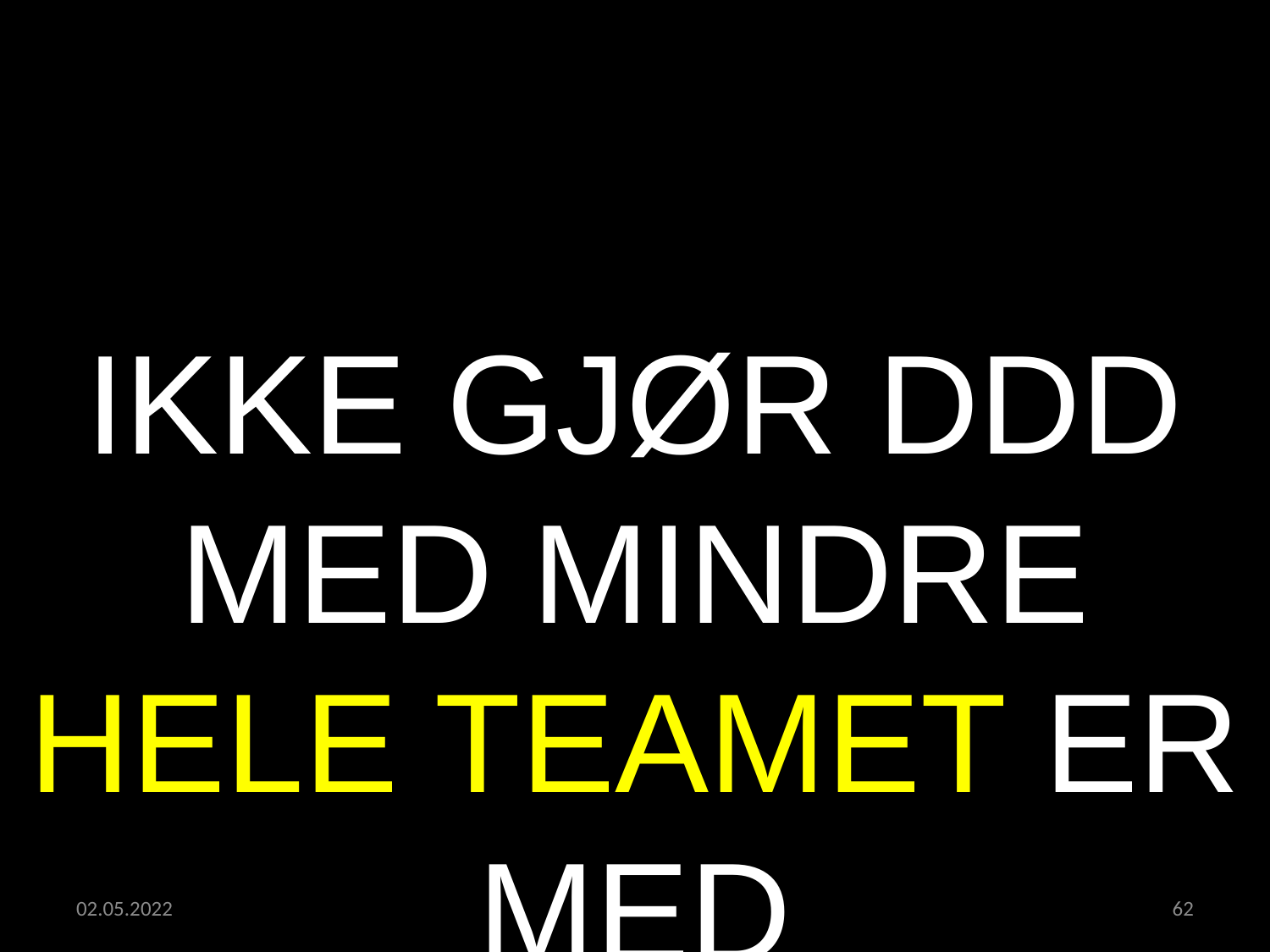

IKKE GJØR DDD MED MINDRE HELE TEAMET ER MED
02.05.2022
62